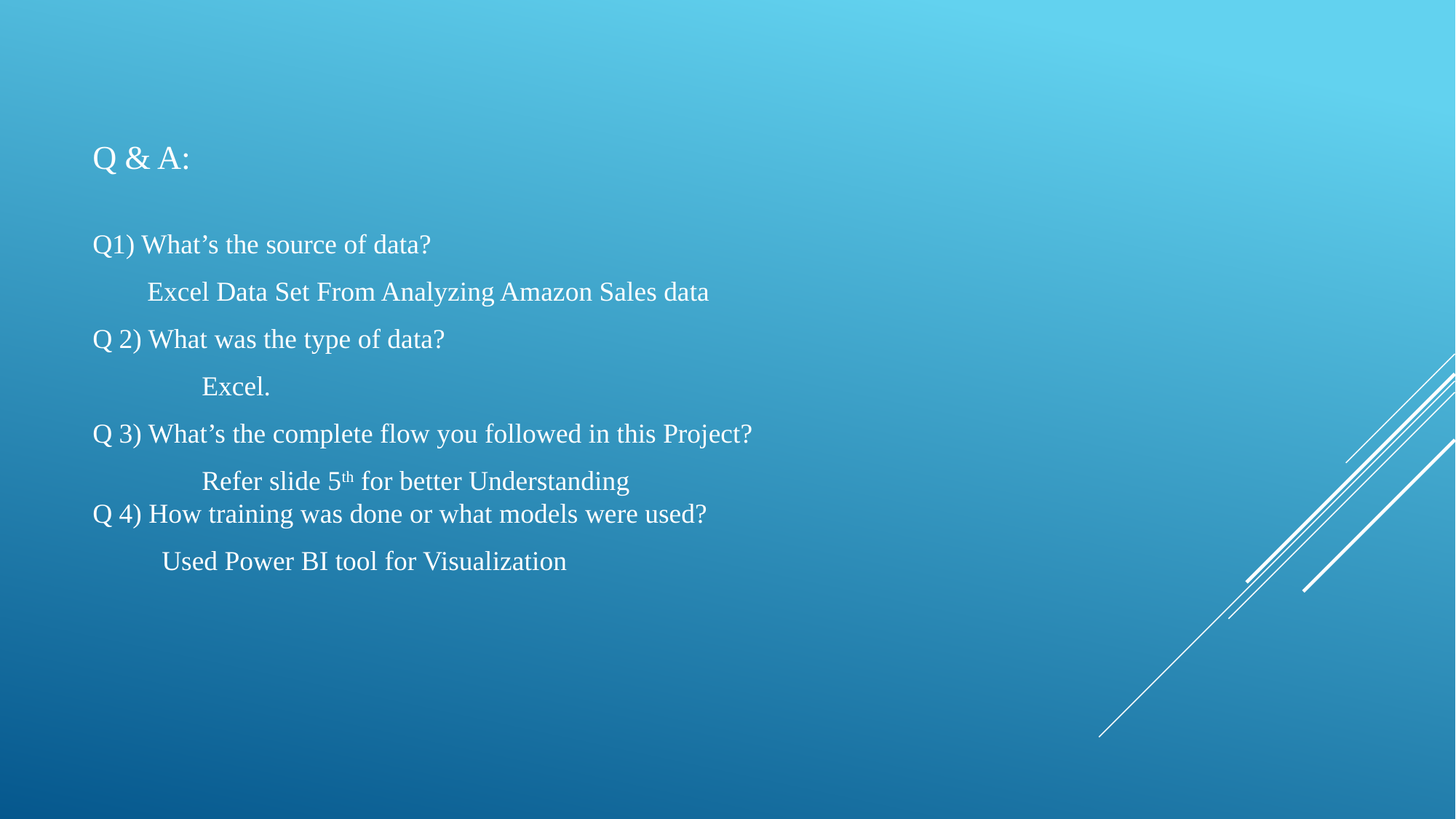

Q & A:

Q1) What’s the source of data?
Excel Data Set From Analyzing Amazon Sales data
Q 2) What was the type of data?
	Excel.
Q 3) What’s the complete flow you followed in this Project?
	Refer slide 5th for better Understanding
Q 4) How training was done or what models were used?
          Used Power BI tool for Visualization